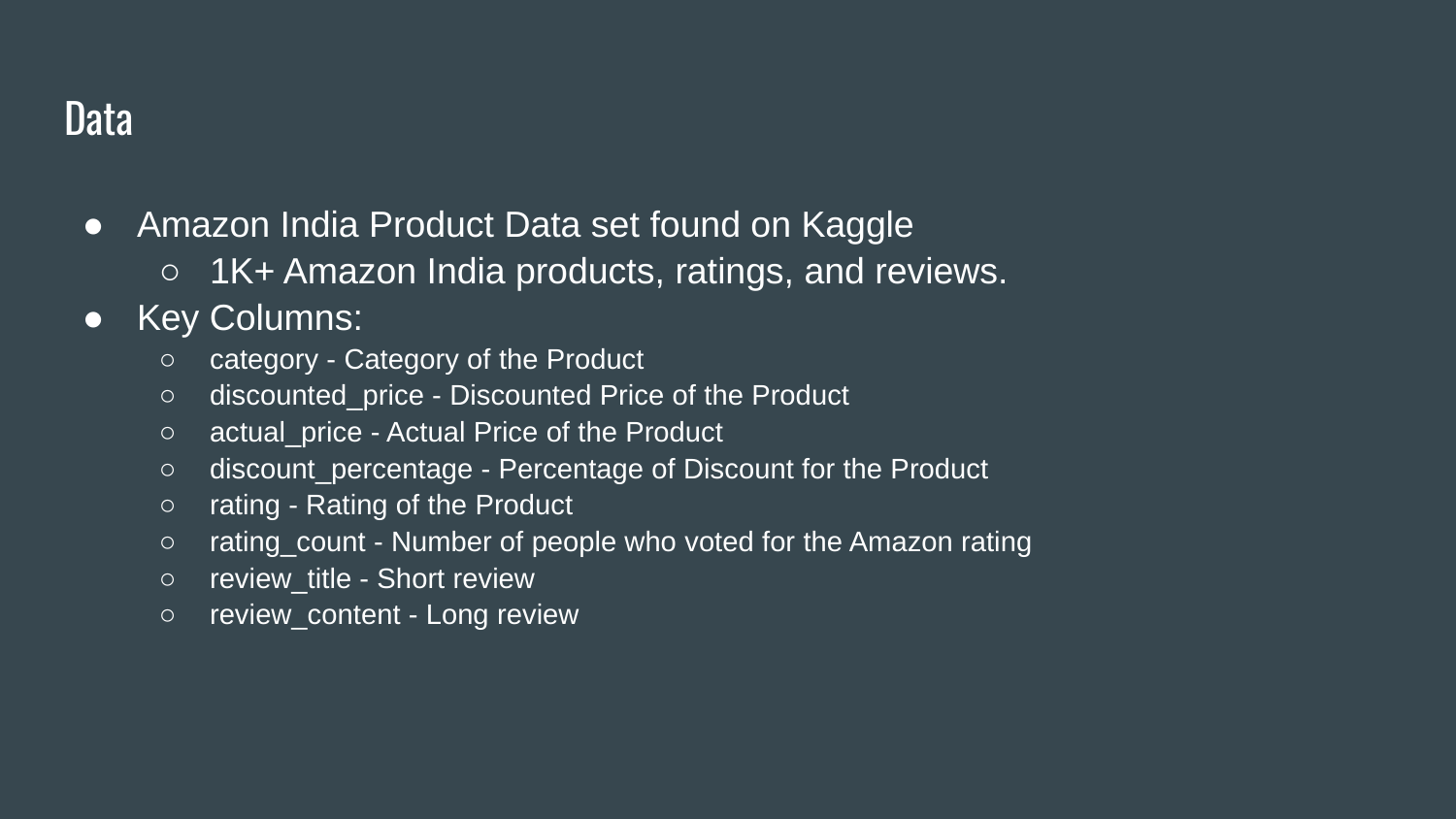

# Data
Amazon India Product Data set found on Kaggle
1K+ Amazon India products, ratings, and reviews.
Key Columns:
category - Category of the Product
discounted_price - Discounted Price of the Product
actual_price - Actual Price of the Product
discount_percentage - Percentage of Discount for the Product
rating - Rating of the Product
rating_count - Number of people who voted for the Amazon rating
review_title - Short review
review_content - Long review